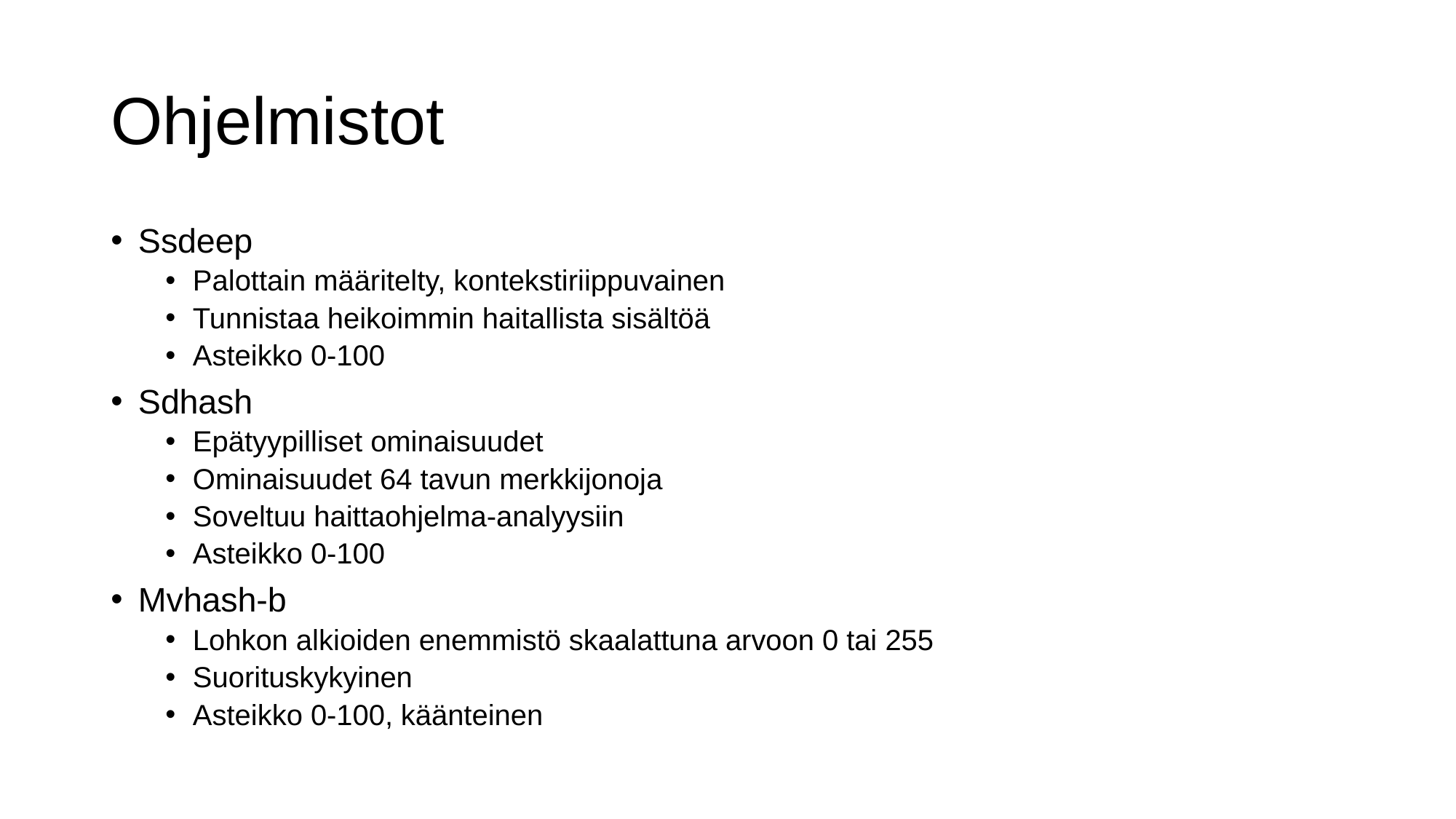

# Ohjelmistot
Ssdeep
Palottain määritelty, kontekstiriippuvainen
Tunnistaa heikoimmin haitallista sisältöä
Asteikko 0-100
Sdhash
Epätyypilliset ominaisuudet
Ominaisuudet 64 tavun merkkijonoja
Soveltuu haittaohjelma-analyysiin
Asteikko 0-100
Mvhash-b
Lohkon alkioiden enemmistö skaalattuna arvoon 0 tai 255
Suorituskykyinen
Asteikko 0-100, käänteinen